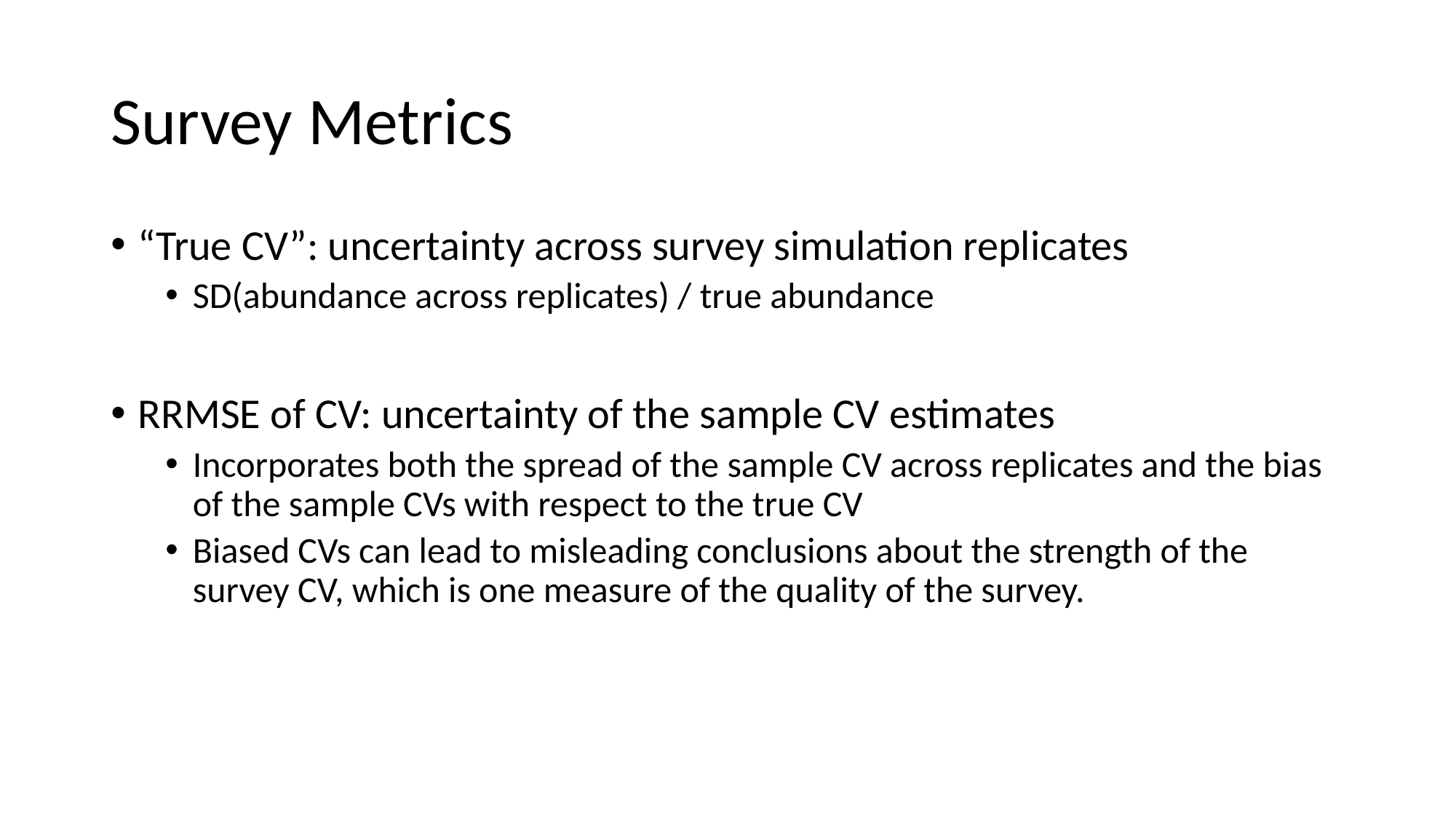

# Survey Metrics
“True CV”: uncertainty across survey simulation replicates
SD(abundance across replicates) / true abundance

RRMSE of CV: uncertainty of the sample CV estimates
Incorporates both the spread of the sample CV across replicates and the bias of the sample CVs with respect to the true CV
Biased CVs can lead to misleading conclusions about the strength of the survey CV, which is one measure of the quality of the survey.